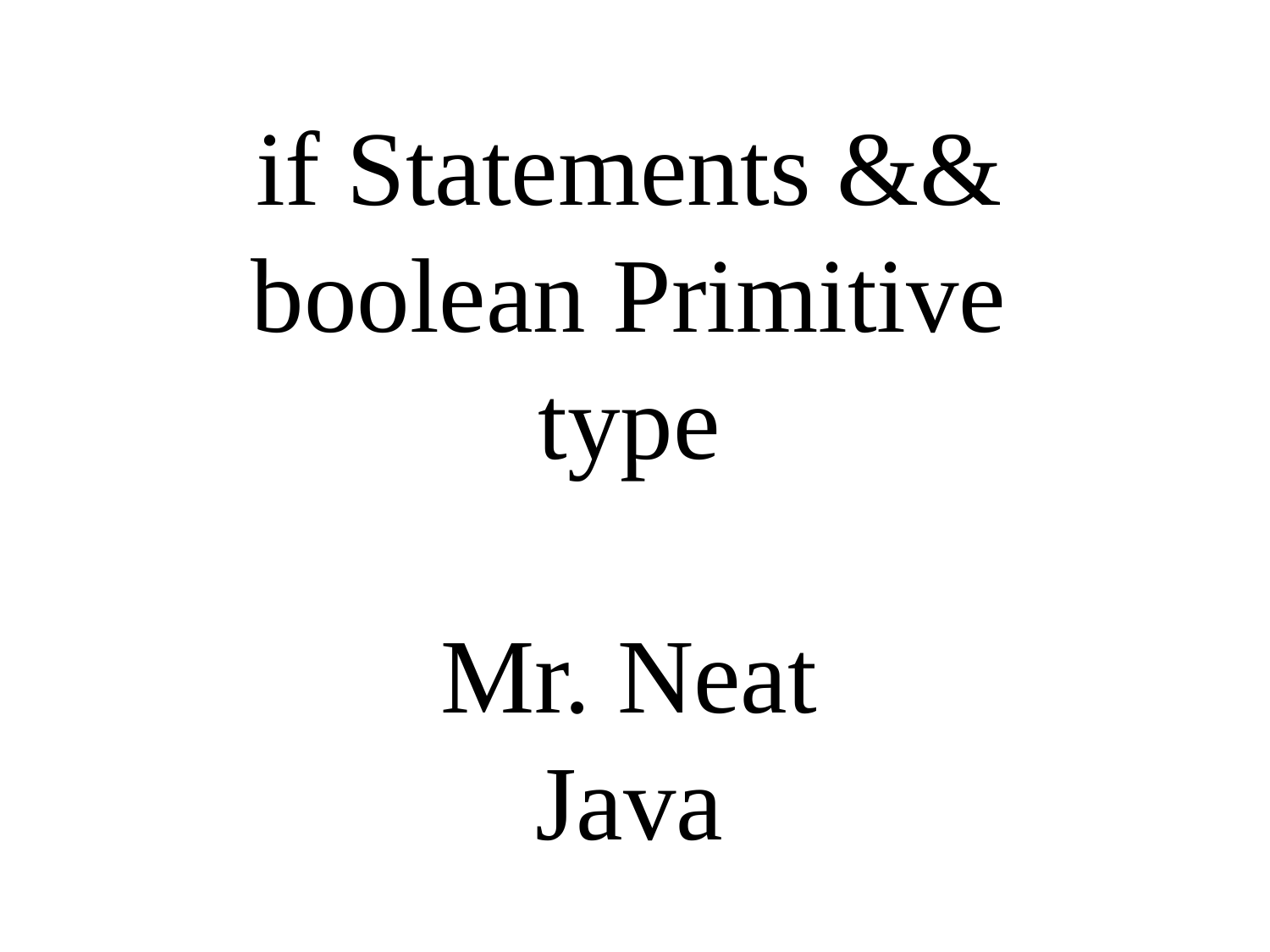

if Statements &&
boolean Primitive type

Mr. Neat
Java